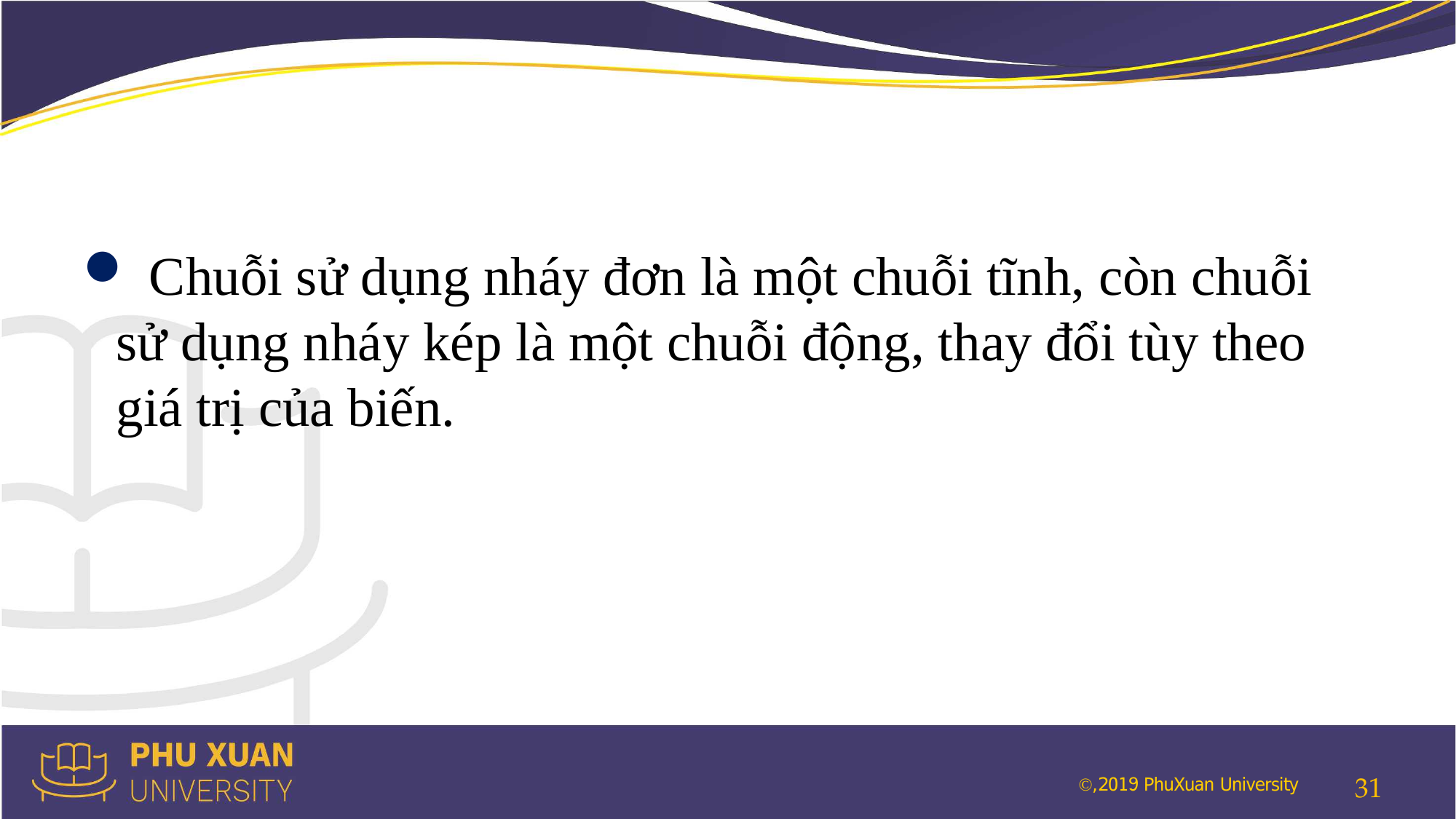

#
 Chuỗi sử dụng nháy đơn là một chuỗi tĩnh, còn chuỗi sử dụng nháy kép là một chuỗi động, thay đổi tùy theo giá trị của biến.
31